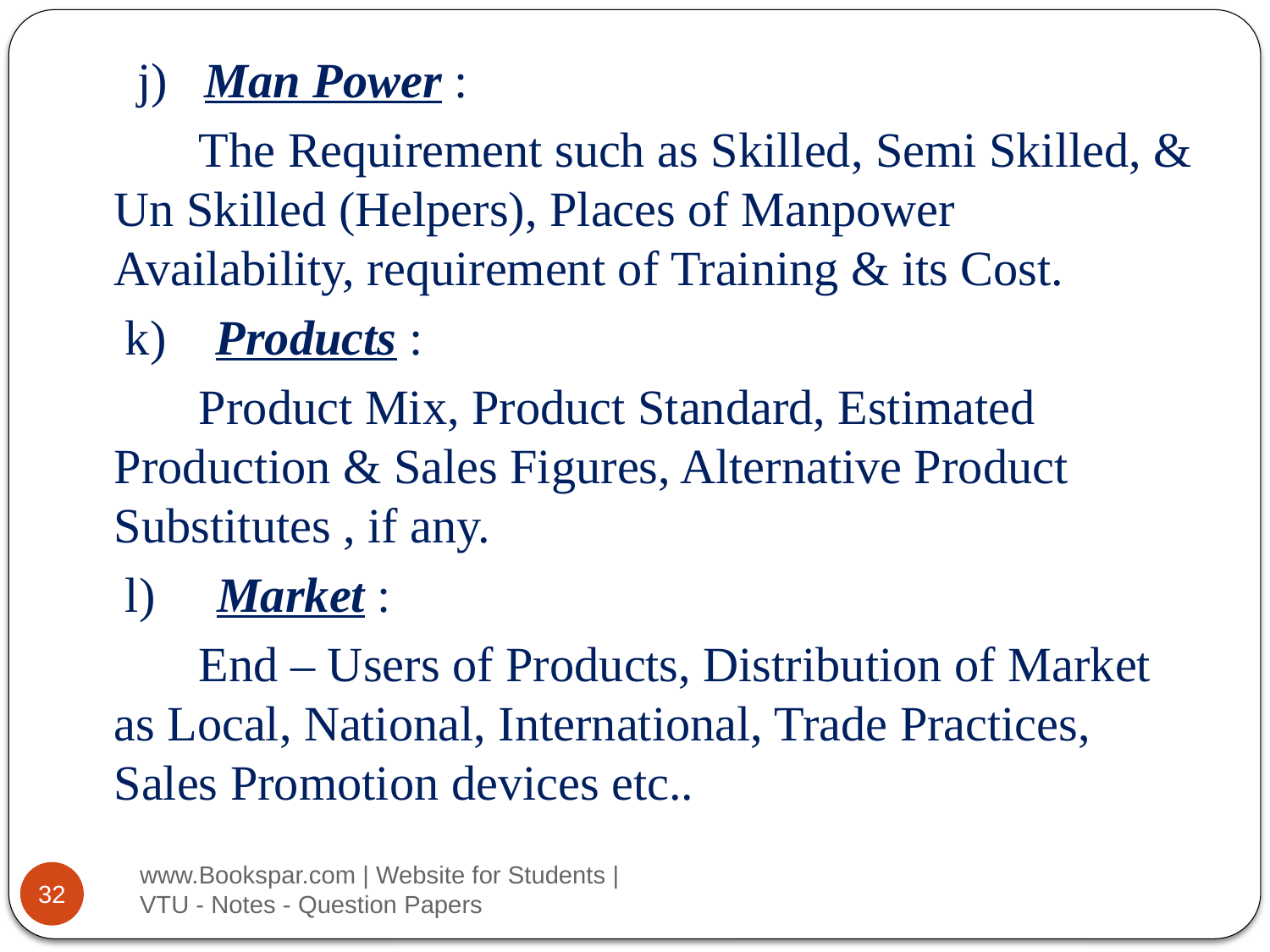

j)   Man Power :
          The Requirement such as Skilled, Semi Skilled, & Un Skilled (Helpers), Places of Manpower Availability, requirement of Training & its Cost.
    k)    Products :
          Product Mix, Product Standard, Estimated Production & Sales Figures, Alternative Product Substitutes , if any.
    l)     Market :
          End – Users of Products, Distribution of Market as Local, National, International, Trade Practices, Sales Promotion devices etc..
www.Bookspar.com | Website for Students | VTU - Notes - Question Papers
32